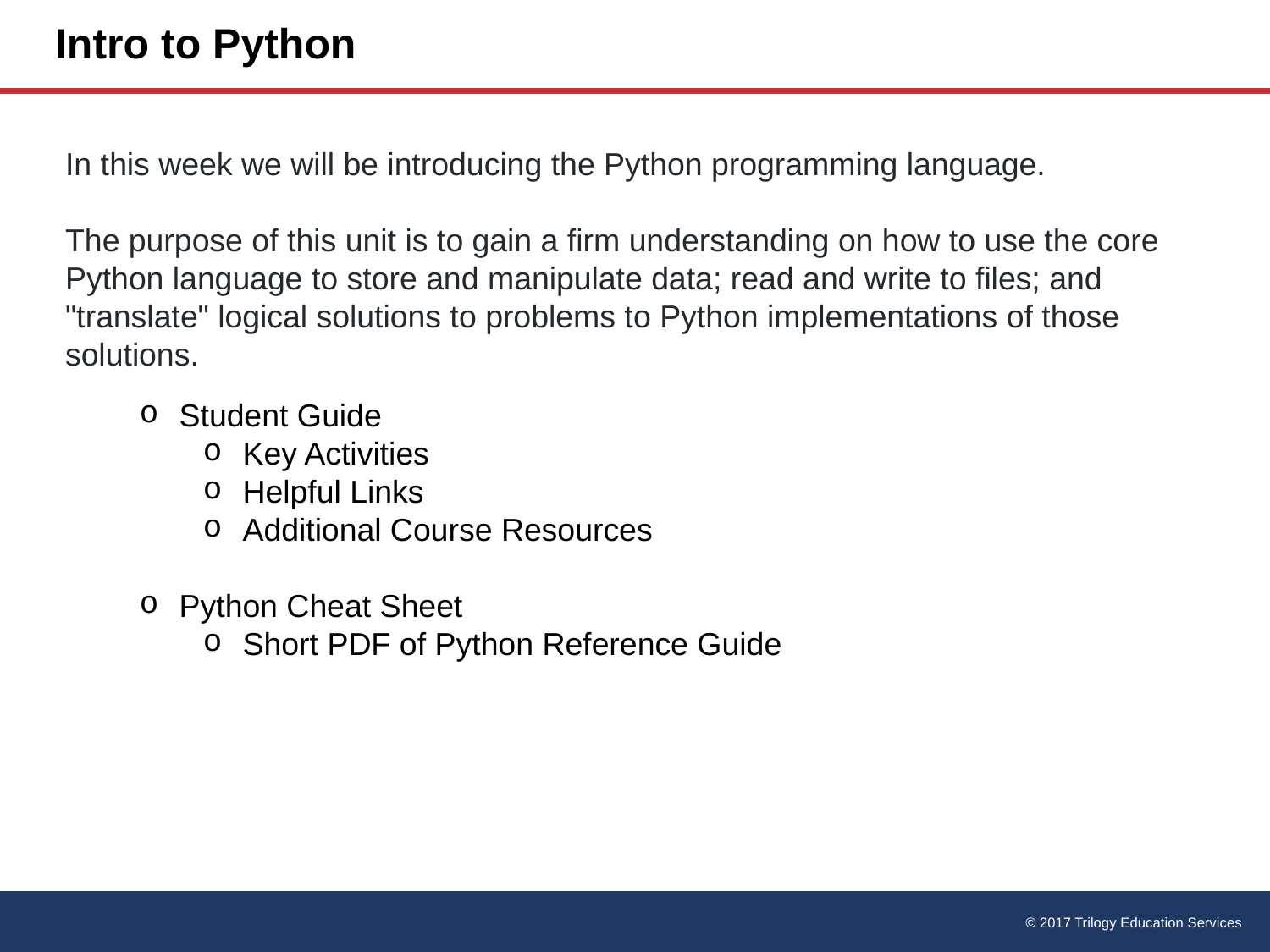

# Intro to Python
In this week we will be introducing the Python programming language.
The purpose of this unit is to gain a firm understanding on how to use the core Python language to store and manipulate data; read and write to files; and "translate" logical solutions to problems to Python implementations of those solutions.
Student Guide
Key Activities
Helpful Links
Additional Course Resources

Python Cheat Sheet
Short PDF of Python Reference Guide